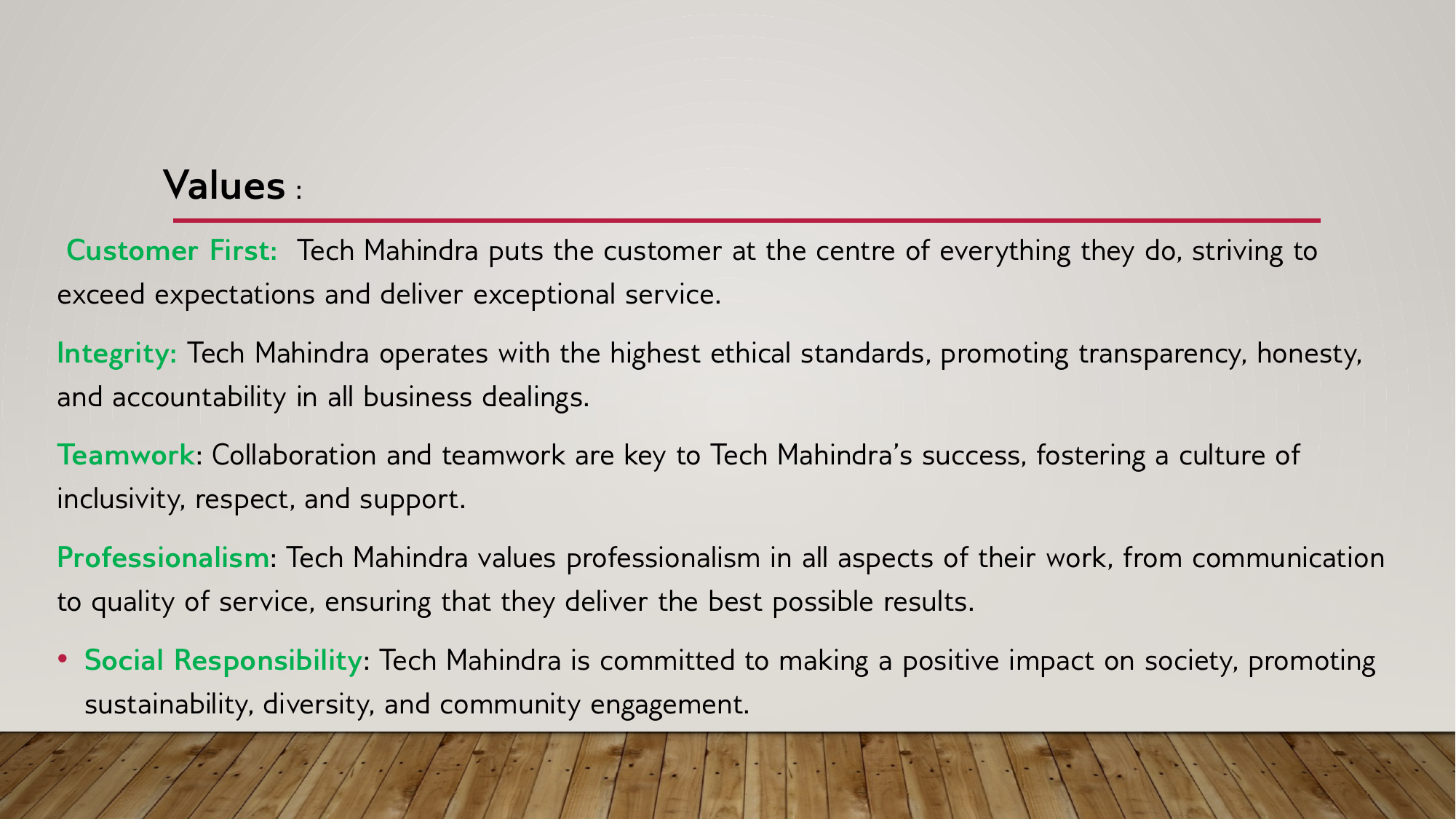

Values :
 Customer First:  Tech Mahindra puts the customer at the centre of everything they do, striving to exceed expectations and deliver exceptional service.
Integrity: Tech Mahindra operates with the highest ethical standards, promoting transparency, honesty, and accountability in all business dealings.
Teamwork: Collaboration and teamwork are key to Tech Mahindra’s success, fostering a culture of inclusivity, respect, and support.
Professionalism: Tech Mahindra values professionalism in all aspects of their work, from communication to quality of service, ensuring that they deliver the best possible results.
Social Responsibility: Tech Mahindra is committed to making a positive impact on society, promoting sustainability, diversity, and community engagement.